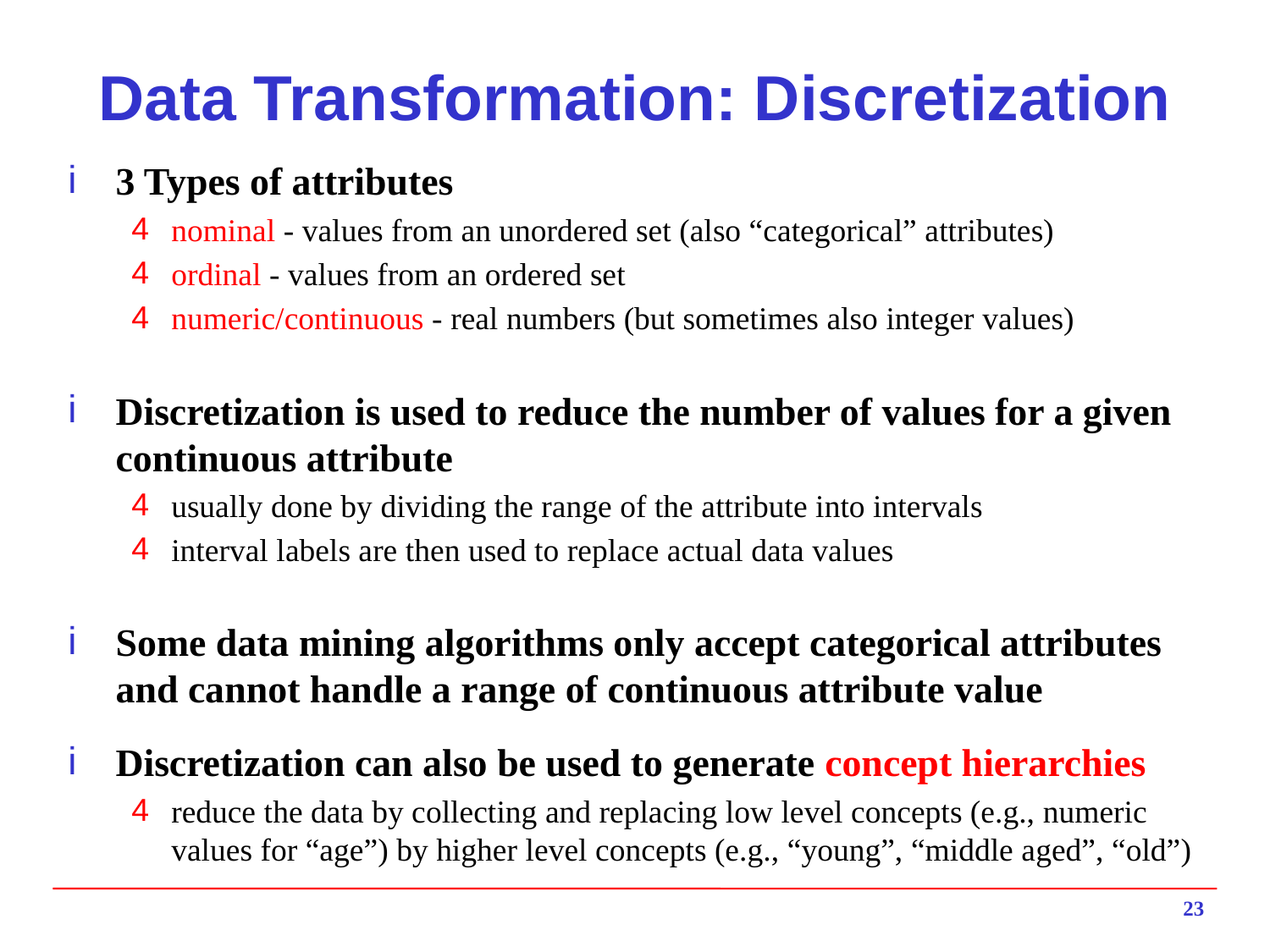

# Data Transformation: Discretization
3 Types of attributes
nominal - values from an unordered set (also “categorical” attributes)
ordinal - values from an ordered set
numeric/continuous - real numbers (but sometimes also integer values)

Discretization is used to reduce the number of values for a given continuous attribute
usually done by dividing the range of the attribute into intervals
interval labels are then used to replace actual data values

Some data mining algorithms only accept categorical attributes and cannot handle a range of continuous attribute value

Discretization can also be used to generate concept hierarchies
reduce the data by collecting and replacing low level concepts (e.g., numeric values for “age”) by higher level concepts (e.g., “young”, “middle aged”, “old”)
23